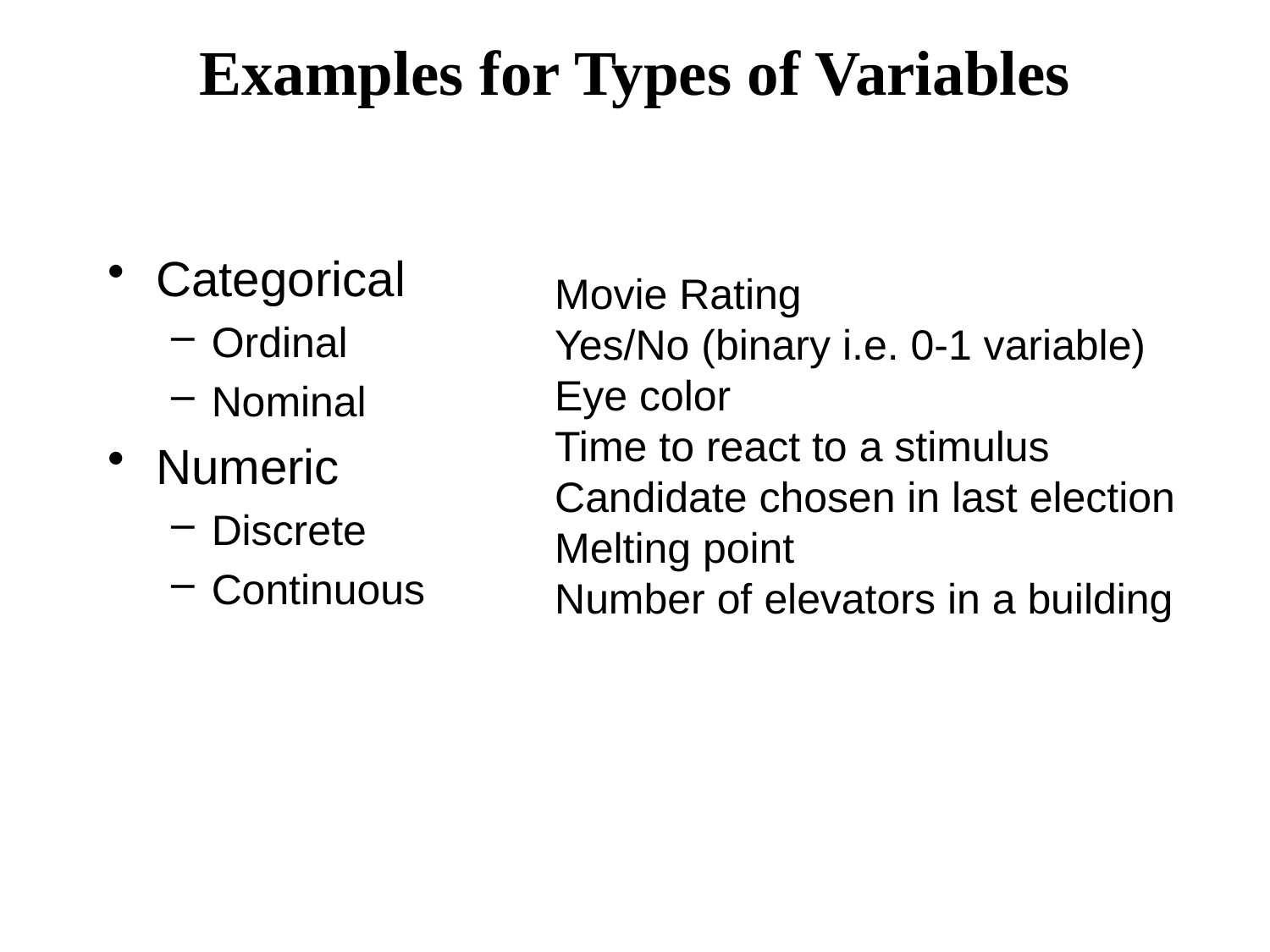

# Examples for Types of Variables
Categorical
Ordinal
Nominal
Numeric
Discrete
Continuous

Movie Rating
Yes/No (binary i.e. 0-1 variable)
Eye color
Time to react to a stimulus
Candidate chosen in last election
Melting point
Number of elevators in a building